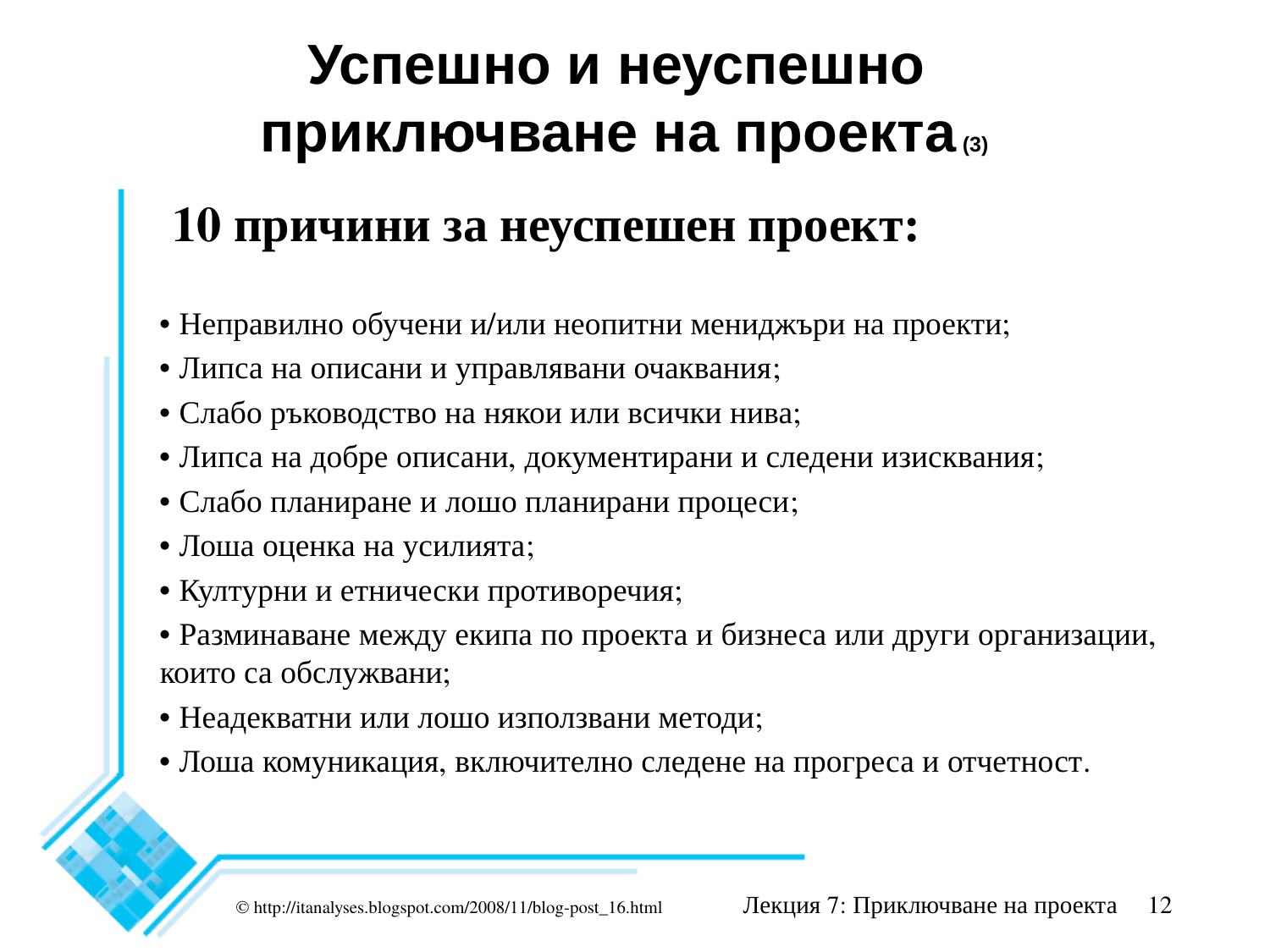

# Успешно и неуспешно приключване на проекта (3)
 10 причини за неуспешен проект:

• Неправилно обучени и/или неопитни мениджъри на проекти;
• Липса на описани и управлявани очаквания;
• Слабо ръководство на някои или всички нива;
• Липса на добре описани, документирани и следени изисквания;
• Слабо планиране и лошо планирани процеси;
• Лоша оценка на усилията;
• Културни и етнически противоречия;
• Разминаване между екипа по проекта и бизнеса или други организации, които са обслужвани;
• Неадекватни или лошо използвани методи;
• Лоша комуникация, включително следене на прогреса и отчетност.

Лекция 7: Приключване на проекта
12
© http://itanalyses.blogspot.com/2008/11/blog-post_16.html